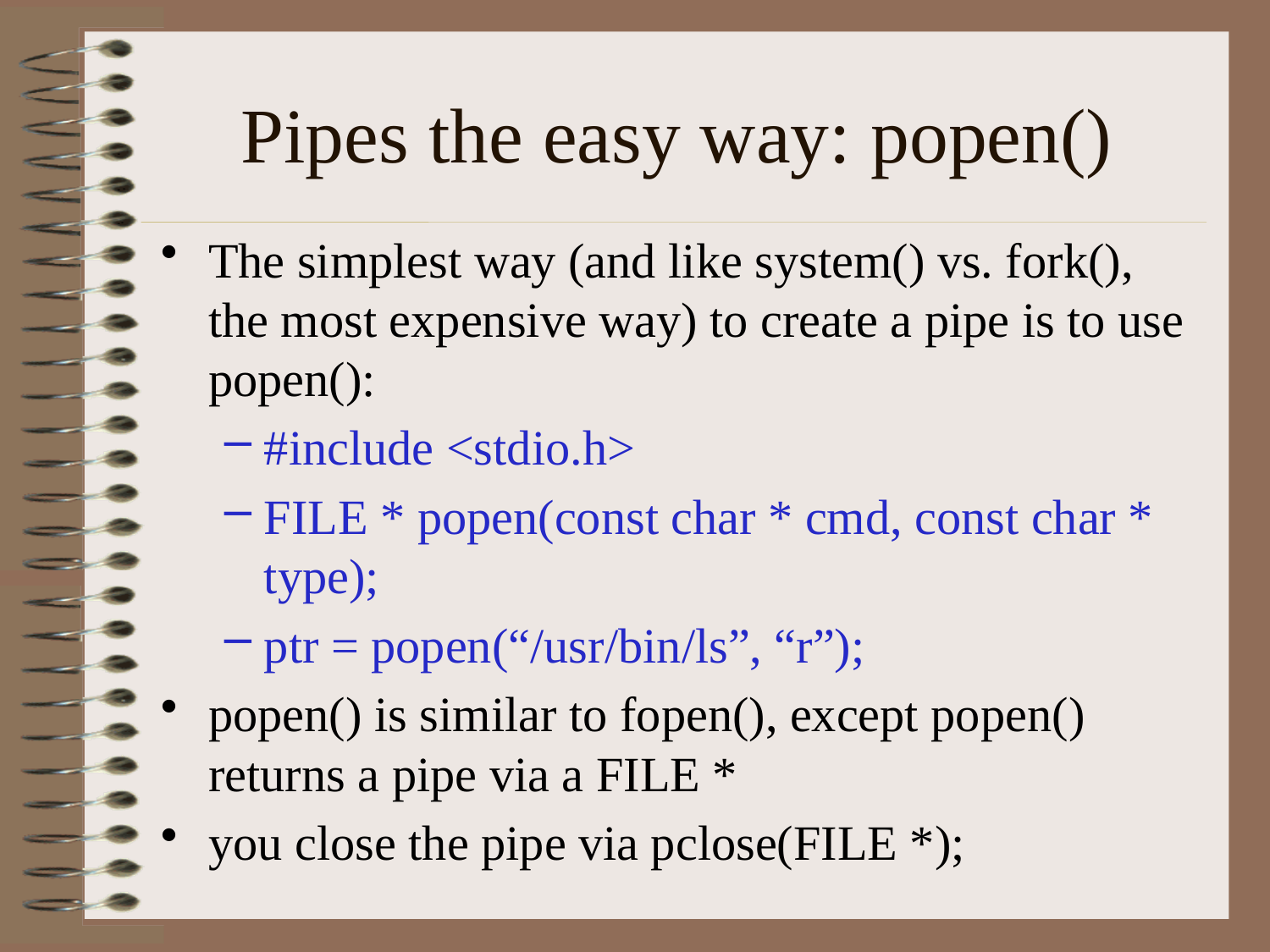

# Pipes the easy way: popen()
The simplest way (and like system() vs. fork(), the most expensive way) to create a pipe is to use popen():
#include <stdio.h>
FILE * popen(const char * cmd, const char * type);
ptr = popen(“/usr/bin/ls”, “r”);
popen() is similar to fopen(), except popen() returns a pipe via a FILE *
you close the pipe via pclose(FILE *);